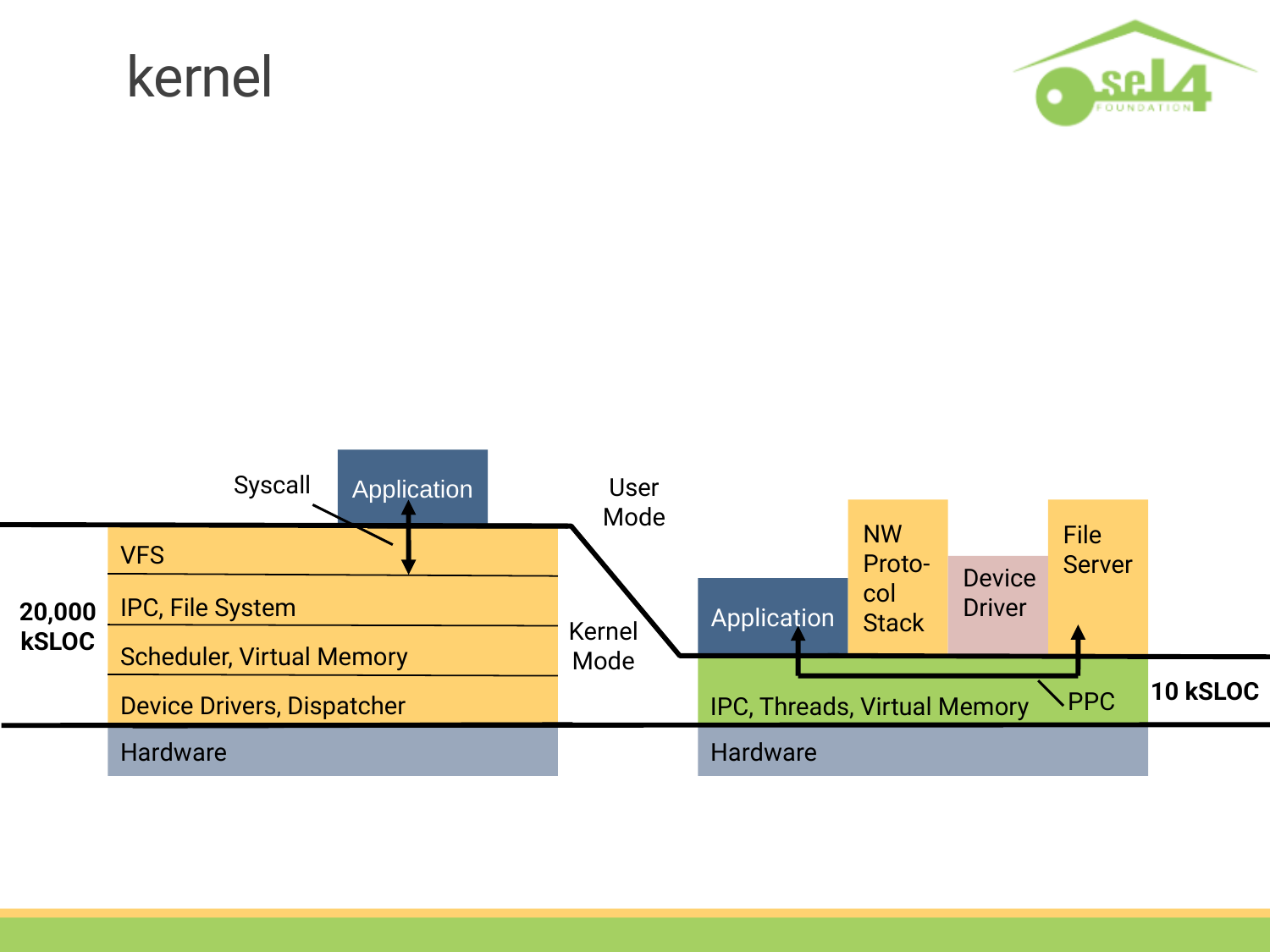

# kernel
Application
Syscall
User
Mode

NW
Proto-
col
Stack

File
Server

Device
Driver

Application

  IPC, Threads, Virtual Memory
PPC

Hardware

VFS

IPC, File System

Scheduler, Virtual Memory

Device Drivers, Dispatcher

20,000
kSLOC
Kernel
Mode

10 kSLOC

Hardware